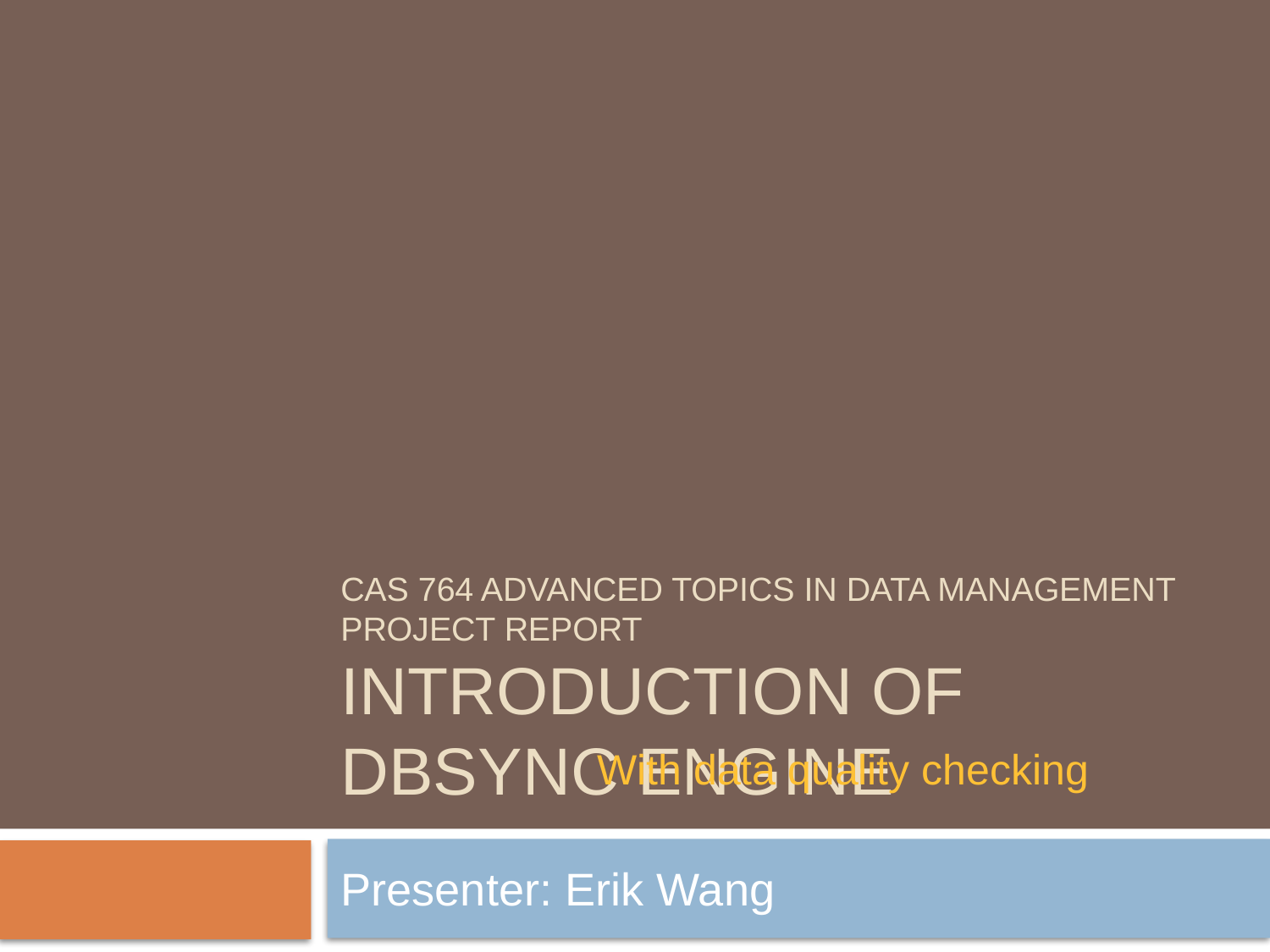

# CAS 764 Advanced Topics in Data Management Project report Introduction of Dbsync engine
With data quality checking
Presenter: Erik Wang